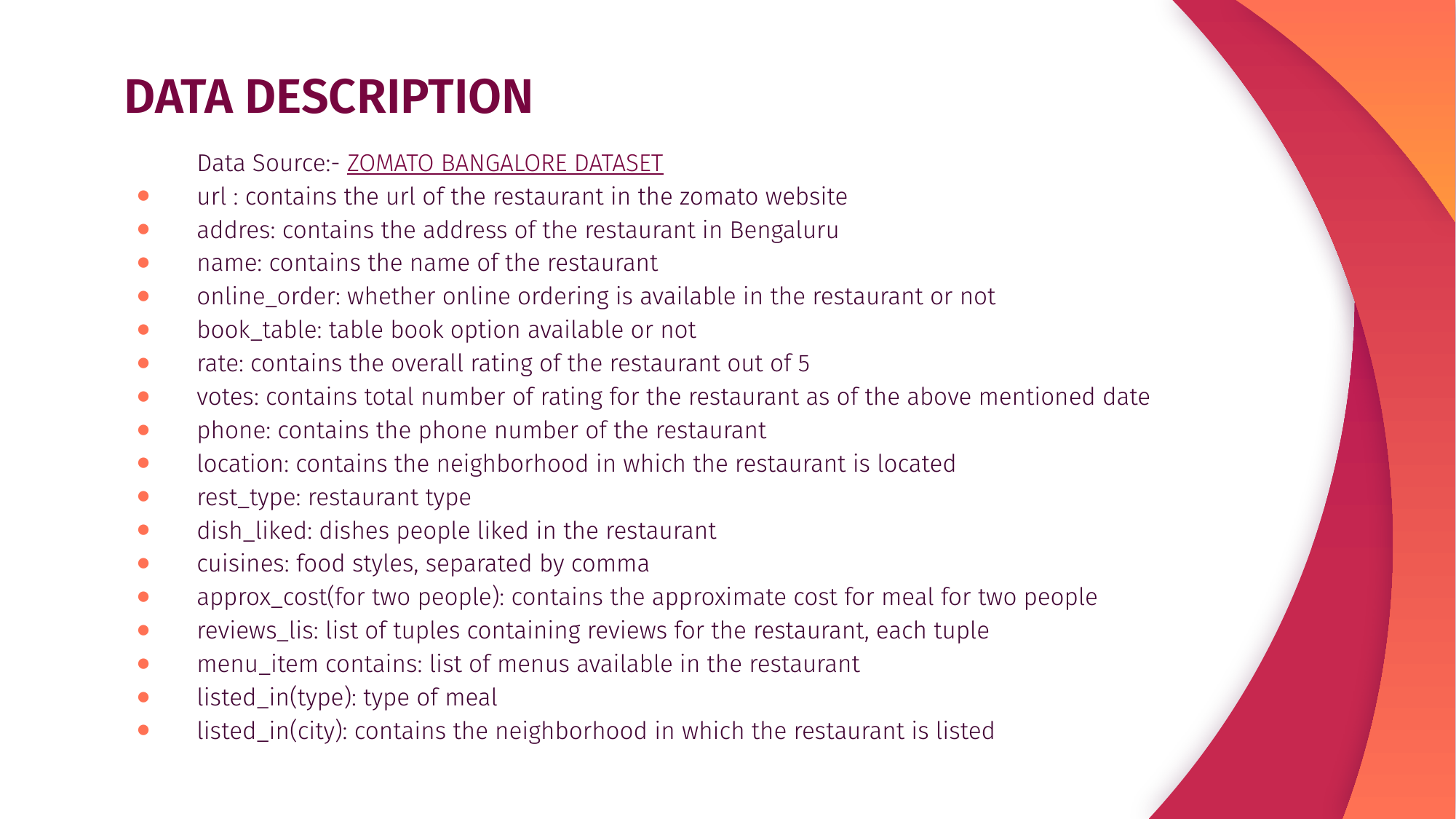

# DATA DESCRIPTION
         Data Source:- ZOMATO BANGALORE DATASET
url : contains the url of the restaurant in the zomato website
addres: contains the address of the restaurant in Bengaluru
name: contains the name of the restaurant
online_order: whether online ordering is available in the restaurant or not
book_table: table book option available or not
rate: contains the overall rating of the restaurant out of 5
votes: contains total number of rating for the restaurant as of the above mentioned date
phone: contains the phone number of the restaurant
location: contains the neighborhood in which the restaurant is located
rest_type: restaurant type
dish_liked: dishes people liked in the restaurant
cuisines: food styles, separated by comma
approx_cost(for two people): contains the approximate cost for meal for two people
reviews_lis: list of tuples containing reviews for the restaurant, each tuple
menu_item contains: list of menus available in the restaurant
listed_in(type): type of meal
listed_in(city): contains the neighborhood in which the restaurant is listed